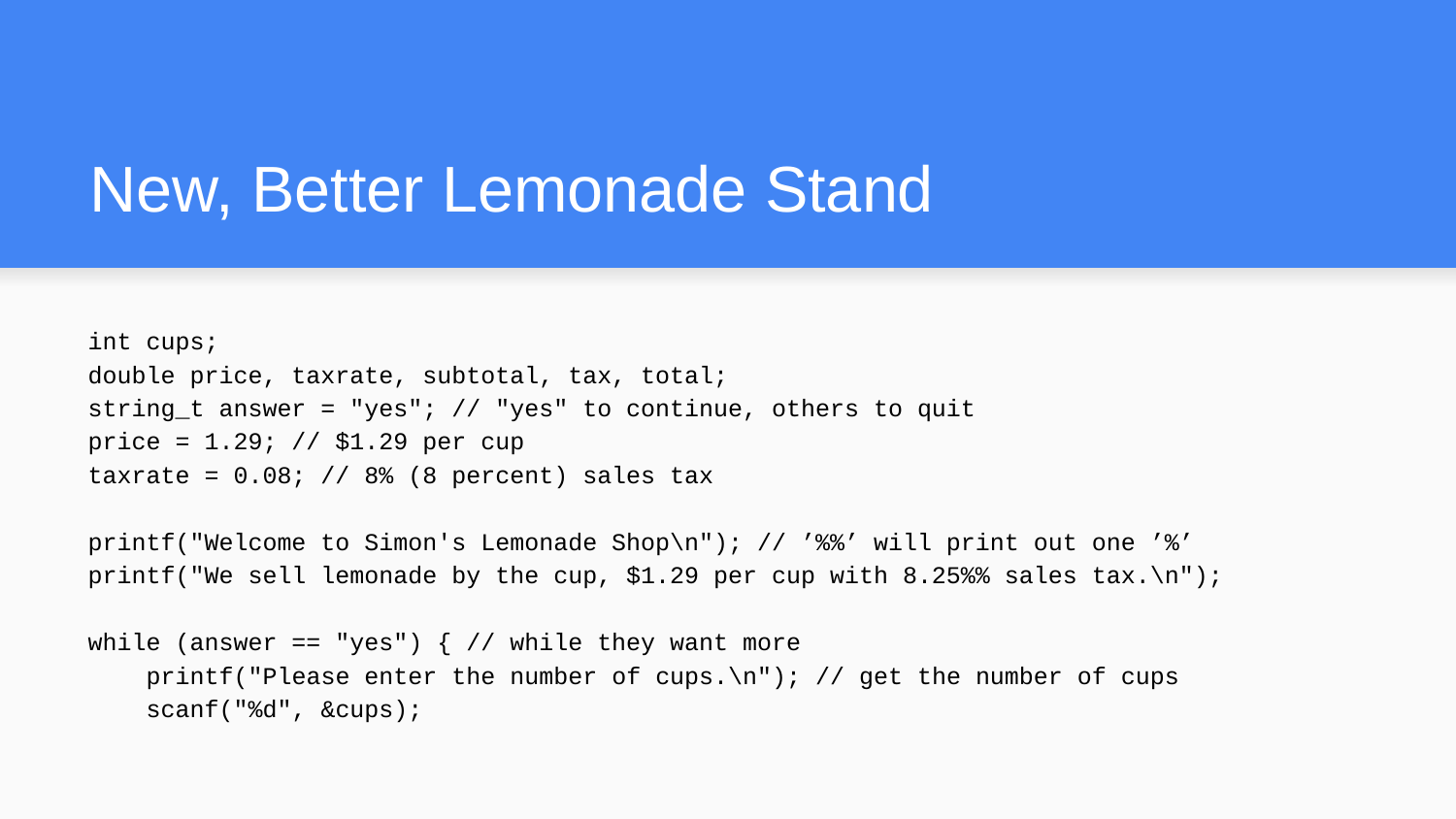

# New, Better Lemonade Stand
int cups;
double price, taxrate, subtotal, tax, total;
string_t answer = "yes"; // "yes" to continue, others to quit
price = 1.29; // $1.29 per cup
taxrate = 0.08; // 8% (8 percent) sales tax

printf("Welcome to Simon's Lemonade Shop\n"); // ’%%’ will print out one ’%’
printf("We sell lemonade by the cup, $1.29 per cup with 8.25%% sales tax.\n");

while (answer == "yes") { // while they want more
    printf("Please enter the number of cups.\n"); // get the number of cups
    scanf("%d", &cups);